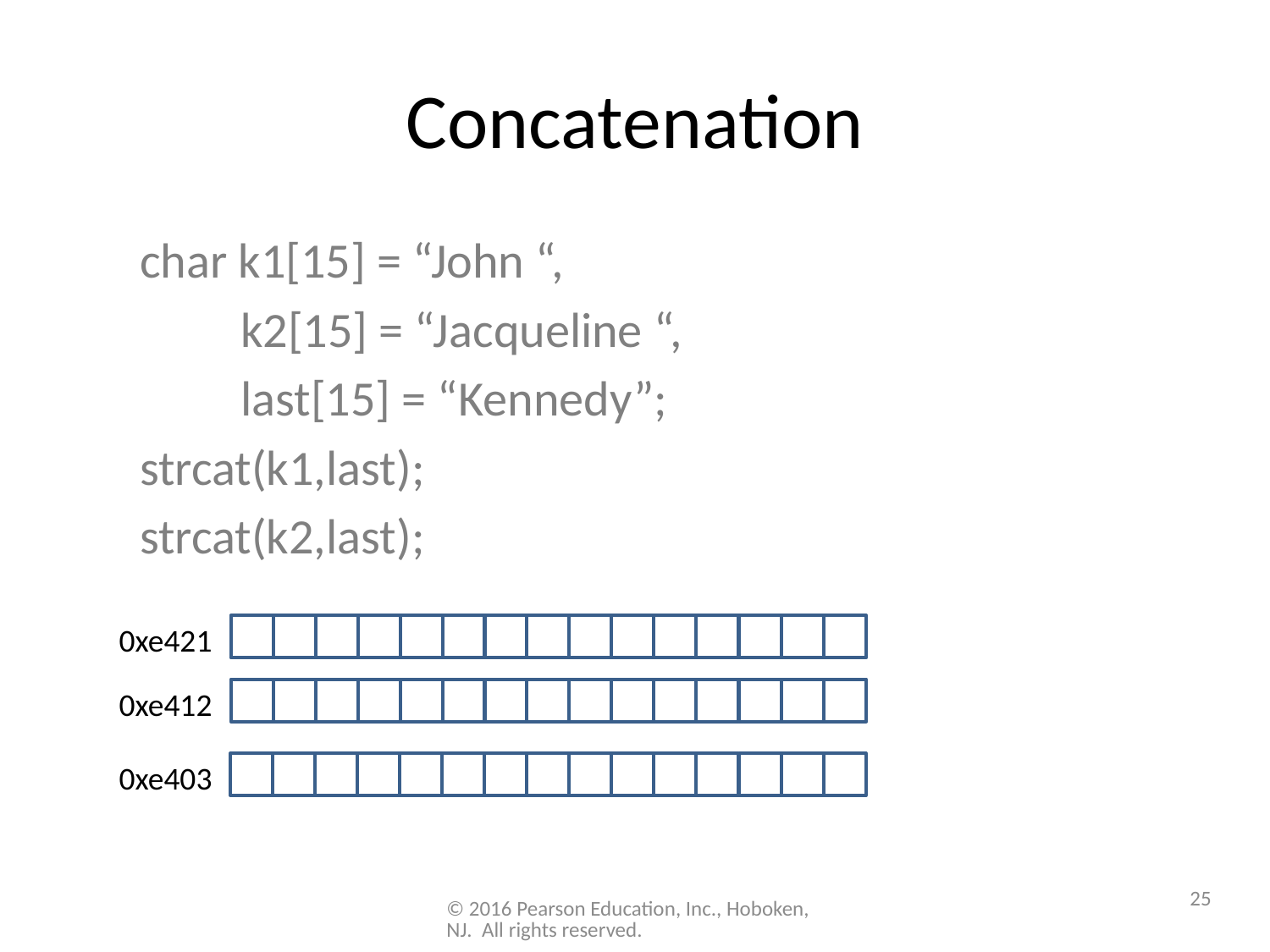

# Concatenation
char k1[15] = “John “,
         k2[15] = “Jacqueline “,
         last[15] = “Kennedy”;
strcat(k1,last);
strcat(k2,last);
0xe421

0xe412

0xe403

25
© 2016 Pearson Education, Inc., Hoboken, NJ.  All rights reserved.